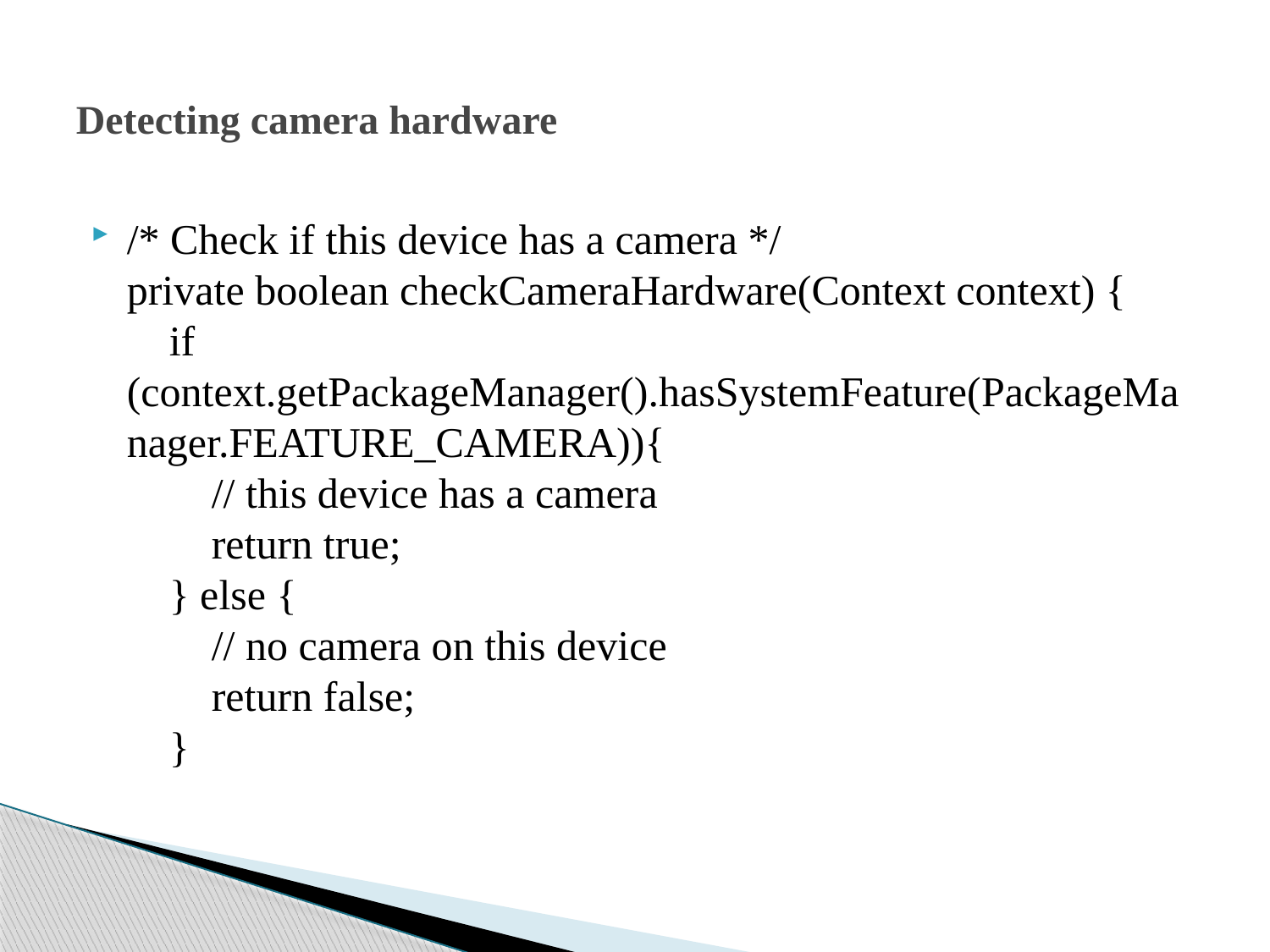

# Detecting camera hardware
/* Check if this device has a camera */
private boolean checkCameraHardware(Context context) {
    if (context.getPackageManager().hasSystemFeature(PackageManager.FEATURE_CAMERA)){
        // this device has a camera
        return true;
    } else {
        // no camera on this device
        return false;
    }